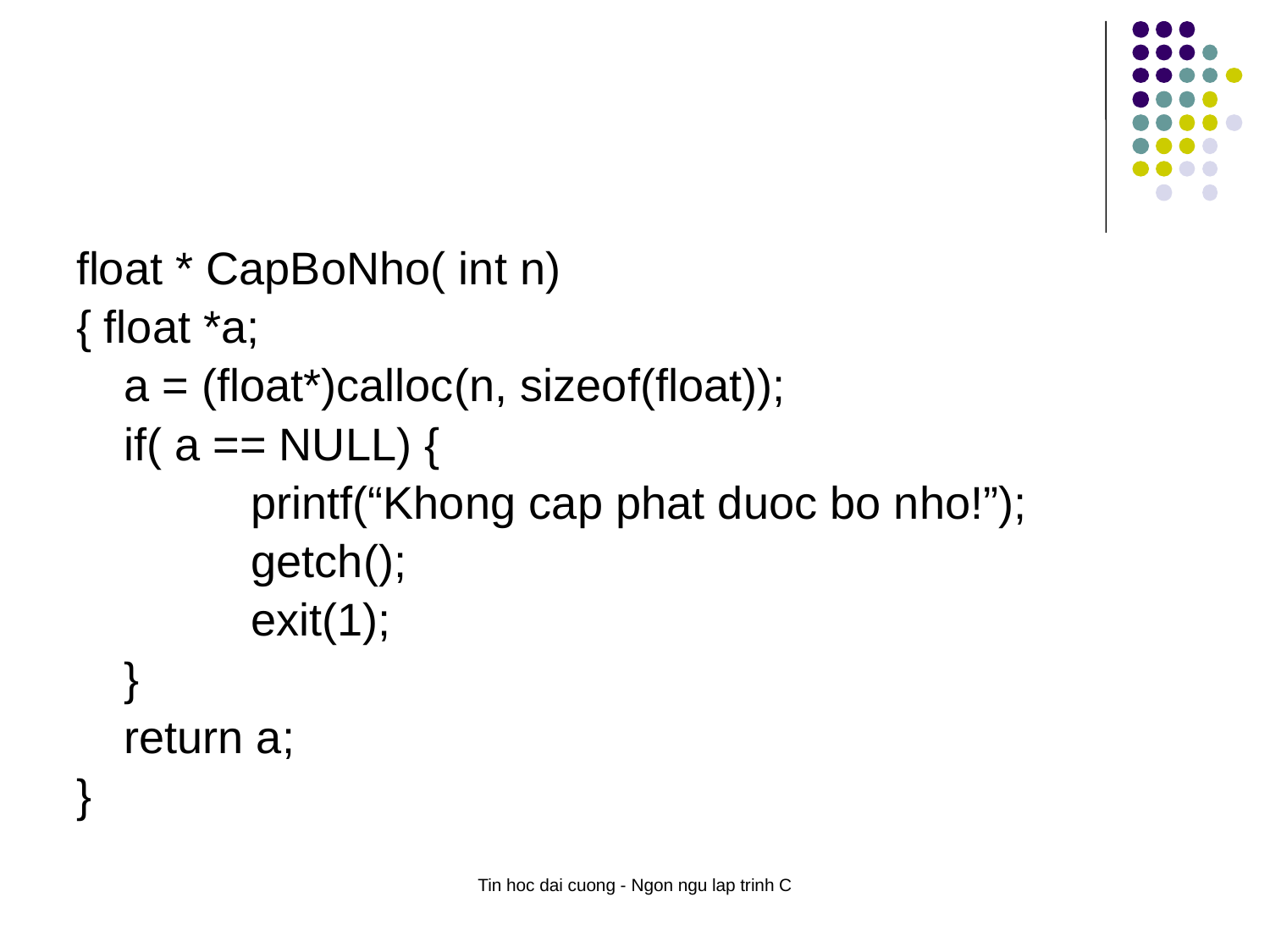

#
float * CapBoNho( int n)
{ float *a;
	a = (float*)calloc(n, sizeof(float));
	if( a == NULL) {
		printf(“Khong cap phat duoc bo nho!”);
		getch();
		exit(1);
	}
	return a;
}

Tin hoc dai cuong - Ngon ngu lap trinh C